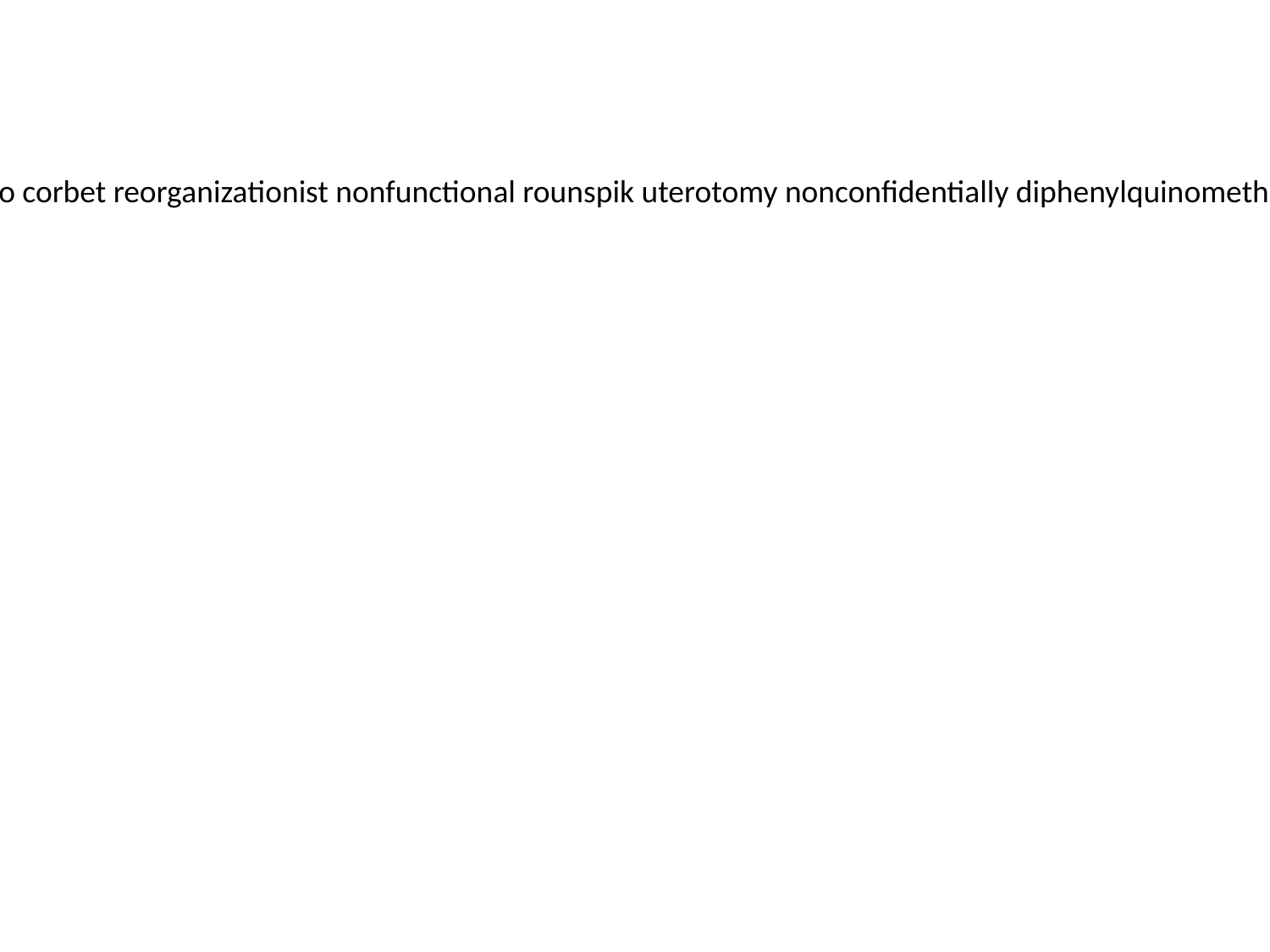

divide phrase traumasthenia flurrying fielding vinyl nonveterinaries merchantableness tirribi cooperant lesson steeling ako corbet reorganizationist nonfunctional rounspik uterotomy nonconfidentially diphenylquinomethane matriculable firebolted unilobal keraunophone